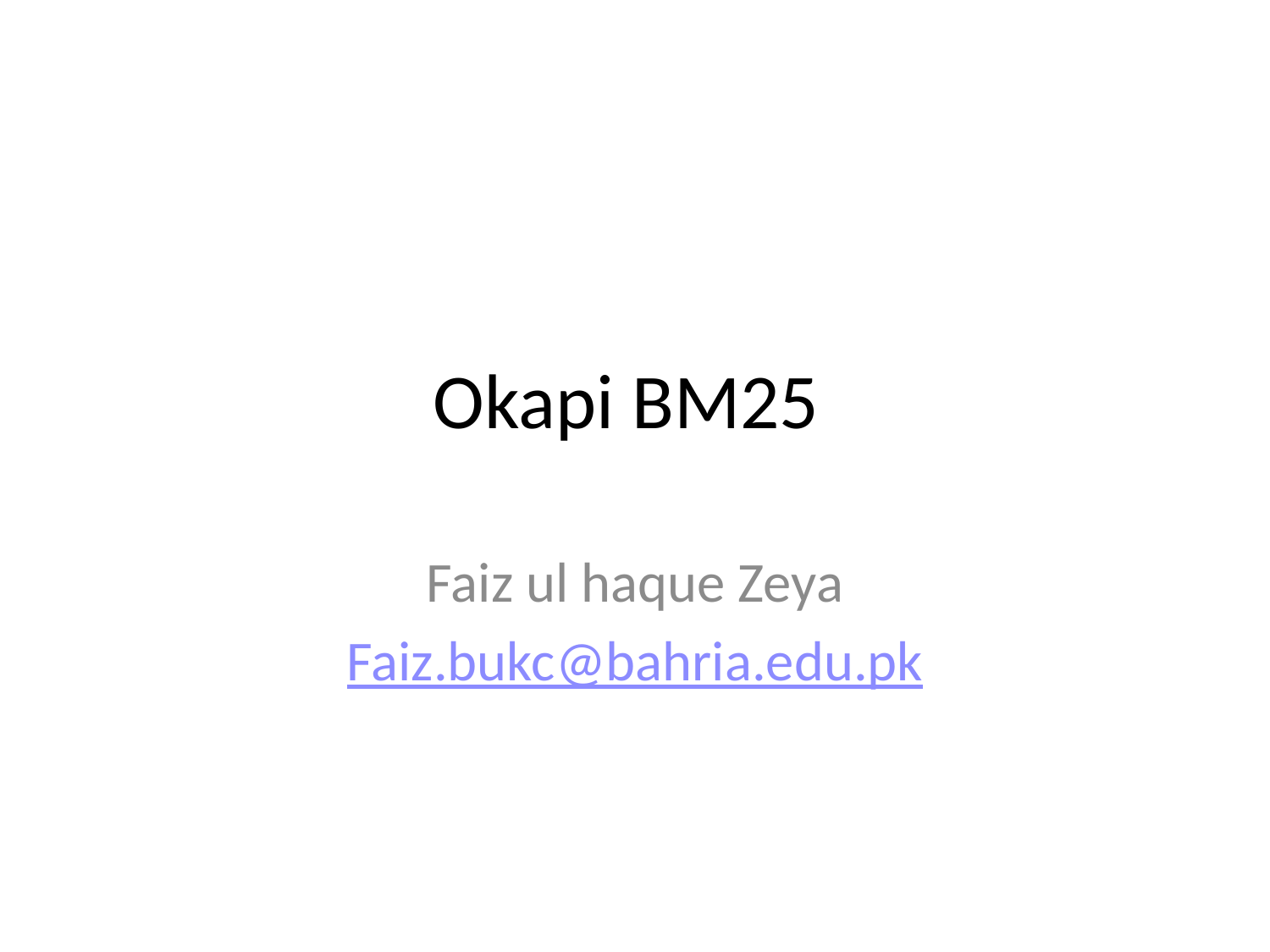

# Okapi BM25
Faiz ul haque Zeya
Faiz.bukc@bahria.edu.pk